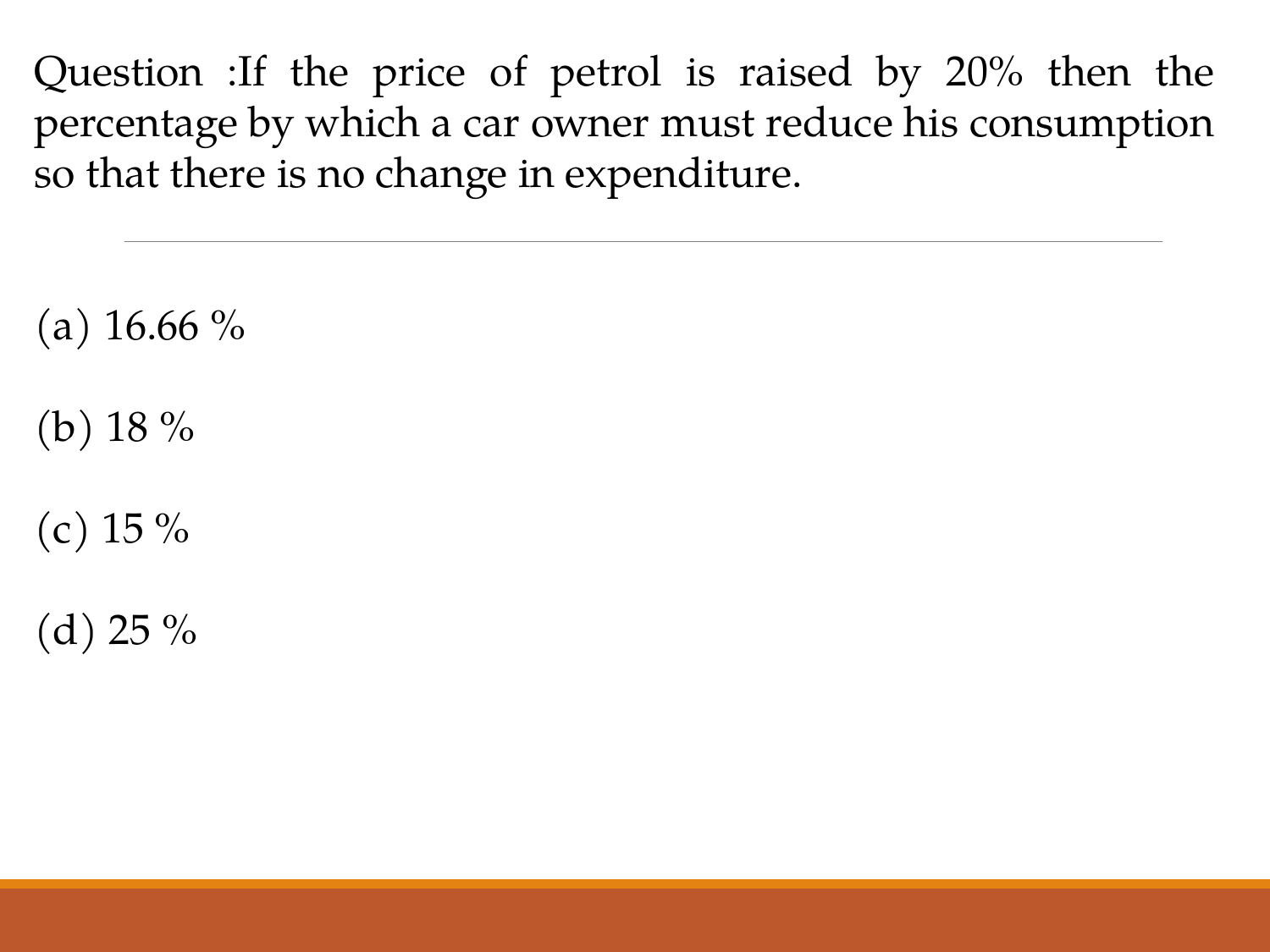

Question :If the price of petrol is raised by 20% then the percentage by which a car owner must reduce his consumption so that there is no change in expenditure.

 16.66 %

 18 %

 15 %

 25 %